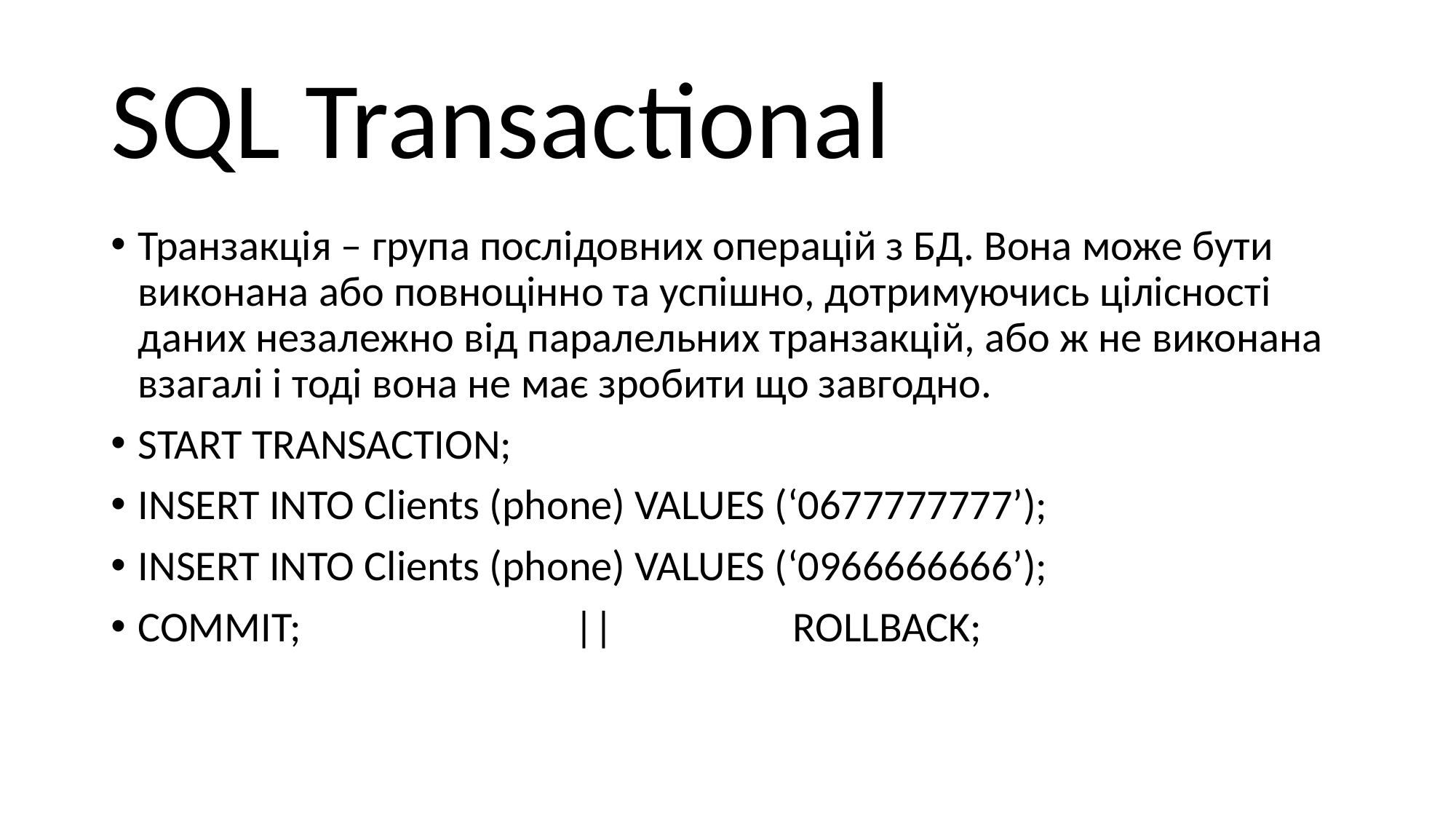

# SQL Transactional
Транзакція – група послідовних операцій з БД. Вона може бути виконана або повноцінно та успішно, дотримуючись цілісності даних незалежно від паралельних транзакцій, або ж не виконана взагалі і тоді вона не має зробити що завгодно.
START TRANSACTION;
INSERT INTO Clients (phone) VALUES (‘0677777777’);
INSERT INTO Clients (phone) VALUES (‘0966666666’);
COMMIT; 			||     		ROLLBACK;